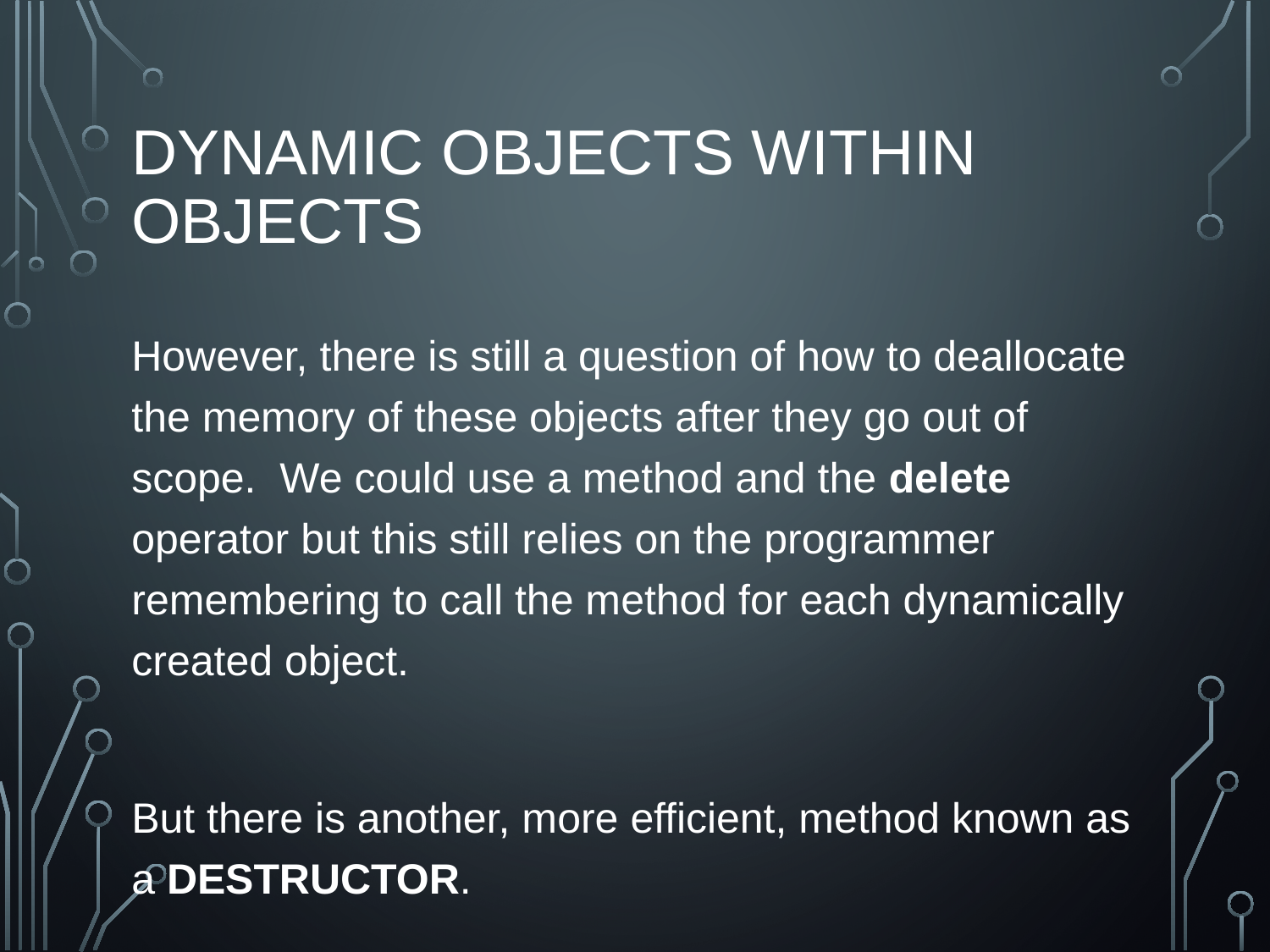

# DYNAMIC OBJECTS WITHIN OBJECTS
However, there is still a question of how to deallocate the memory of these objects after they go out of scope.  We could use a method and the delete operator but this still relies on the programmer remembering to call the method for each dynamically created object.

But there is another, more efficient, method known as a DESTRUCTOR.